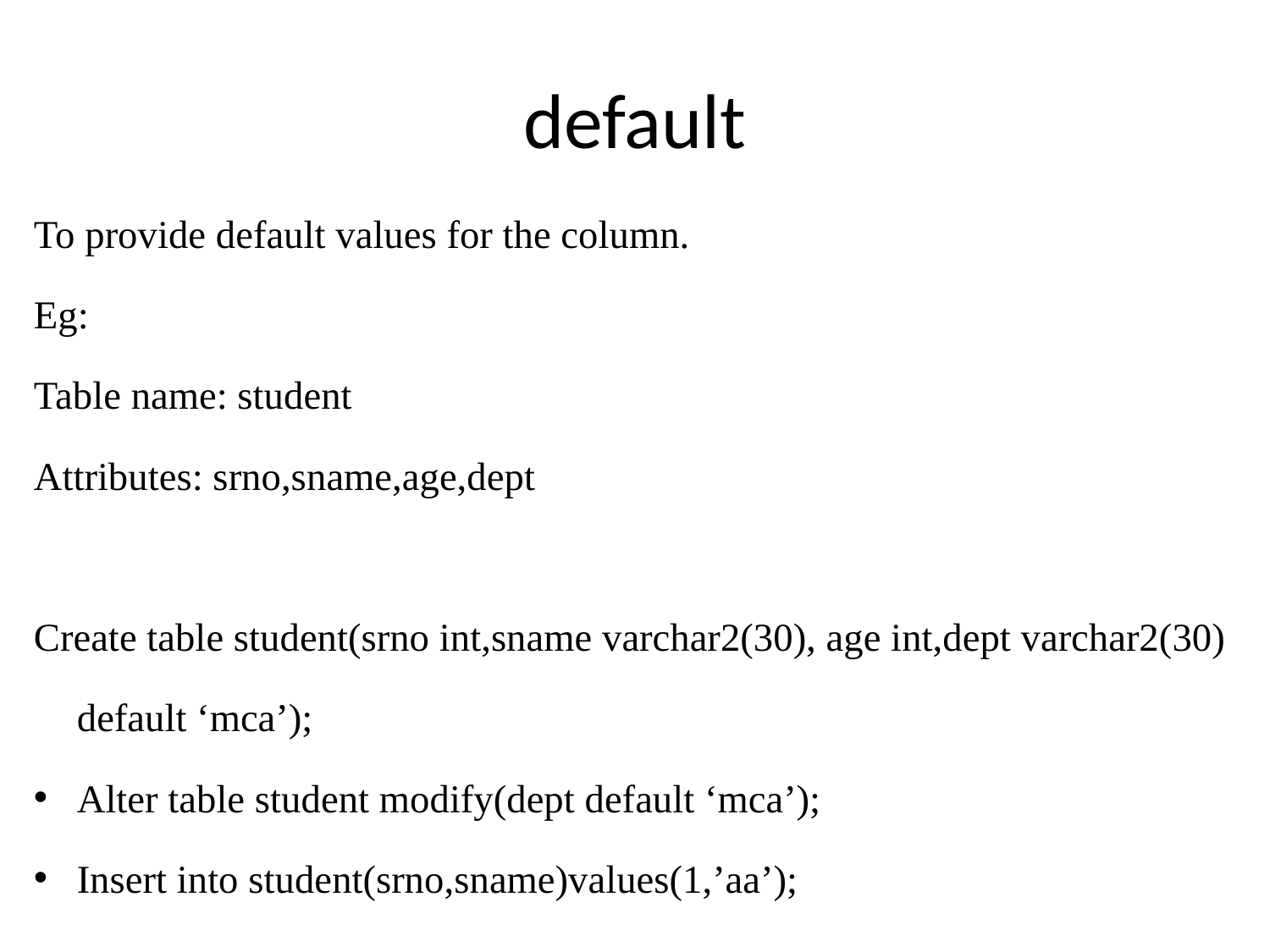

# default
To provide default values for the column.
Eg:
Table name: student
Attributes: srno,sname,age,dept

Create table student(srno int,sname varchar2(30), age int,dept varchar2(30) default ‘mca’);
Alter table student modify(dept default ‘mca’);
Insert into student(srno,sname)values(1,’aa’);